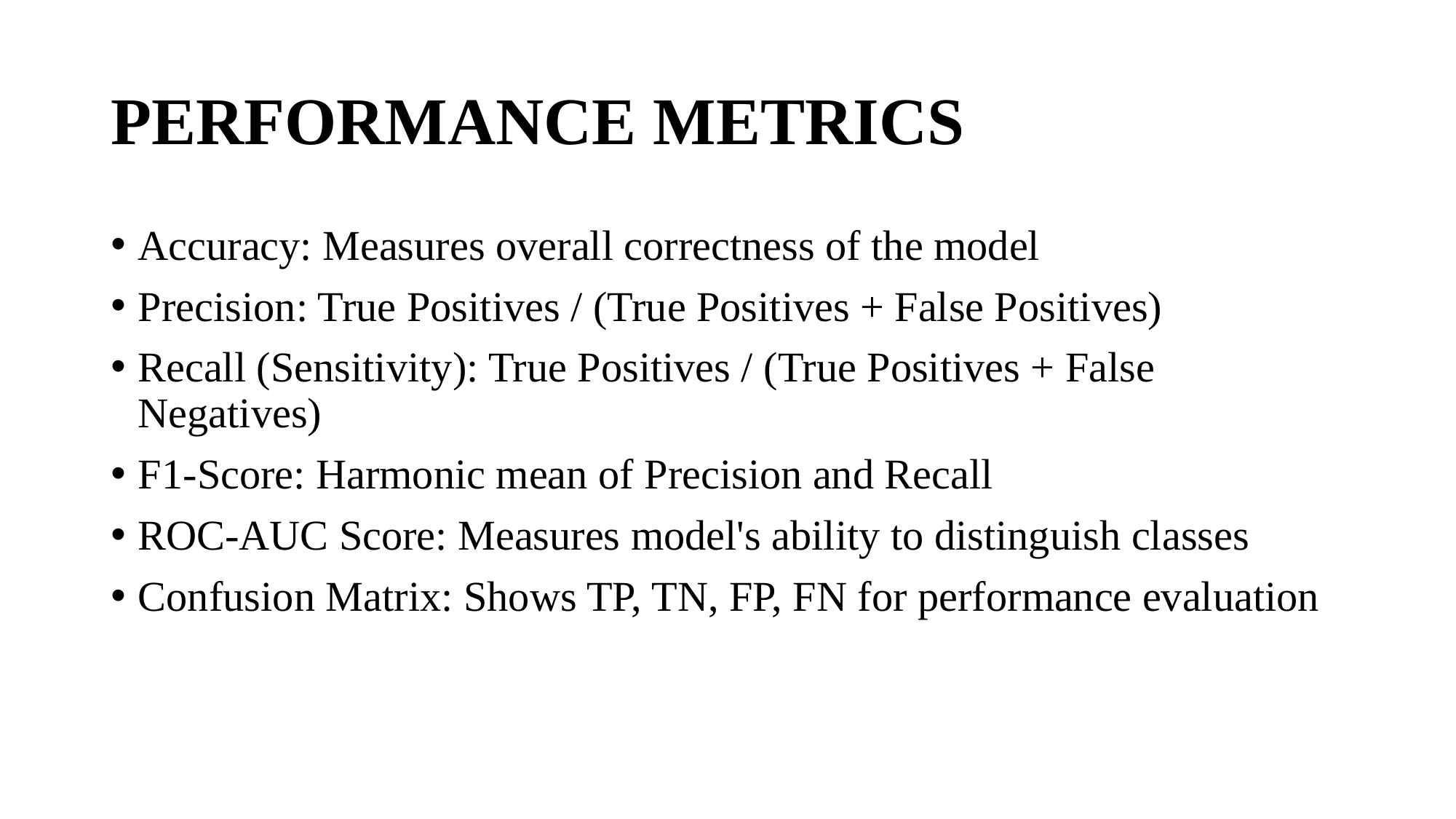

# PERFORMANCE METRICS
Accuracy: Measures overall correctness of the model
Precision: True Positives / (True Positives + False Positives)
Recall (Sensitivity): True Positives / (True Positives + False Negatives)
F1-Score: Harmonic mean of Precision and Recall
ROC-AUC Score: Measures model's ability to distinguish classes
Confusion Matrix: Shows TP, TN, FP, FN for performance evaluation